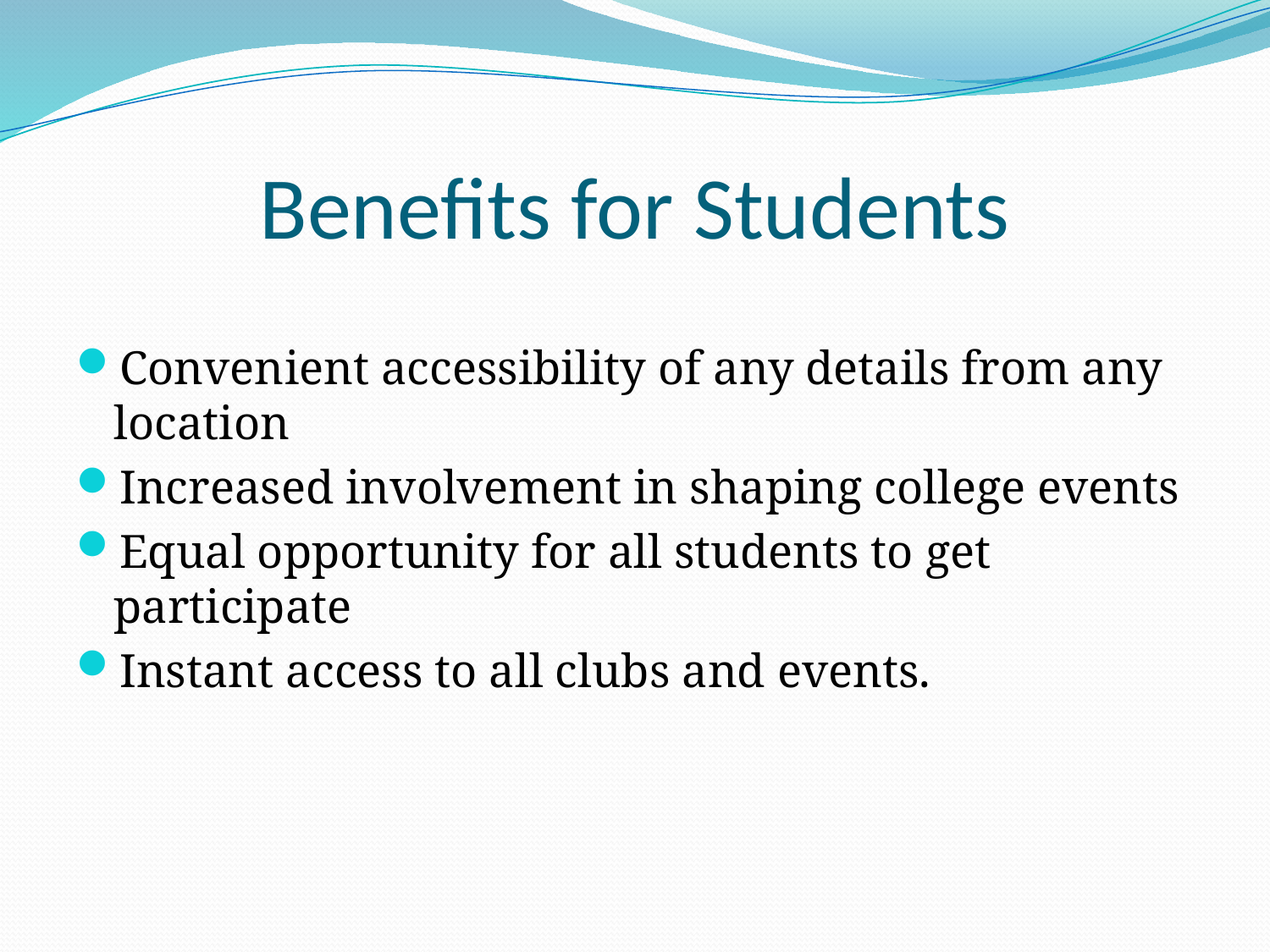

# Benefits for Students

Convenient accessibility of any details from any location
Increased involvement in shaping college events
Equal opportunity for all students to get participate
Instant access to all clubs and events.